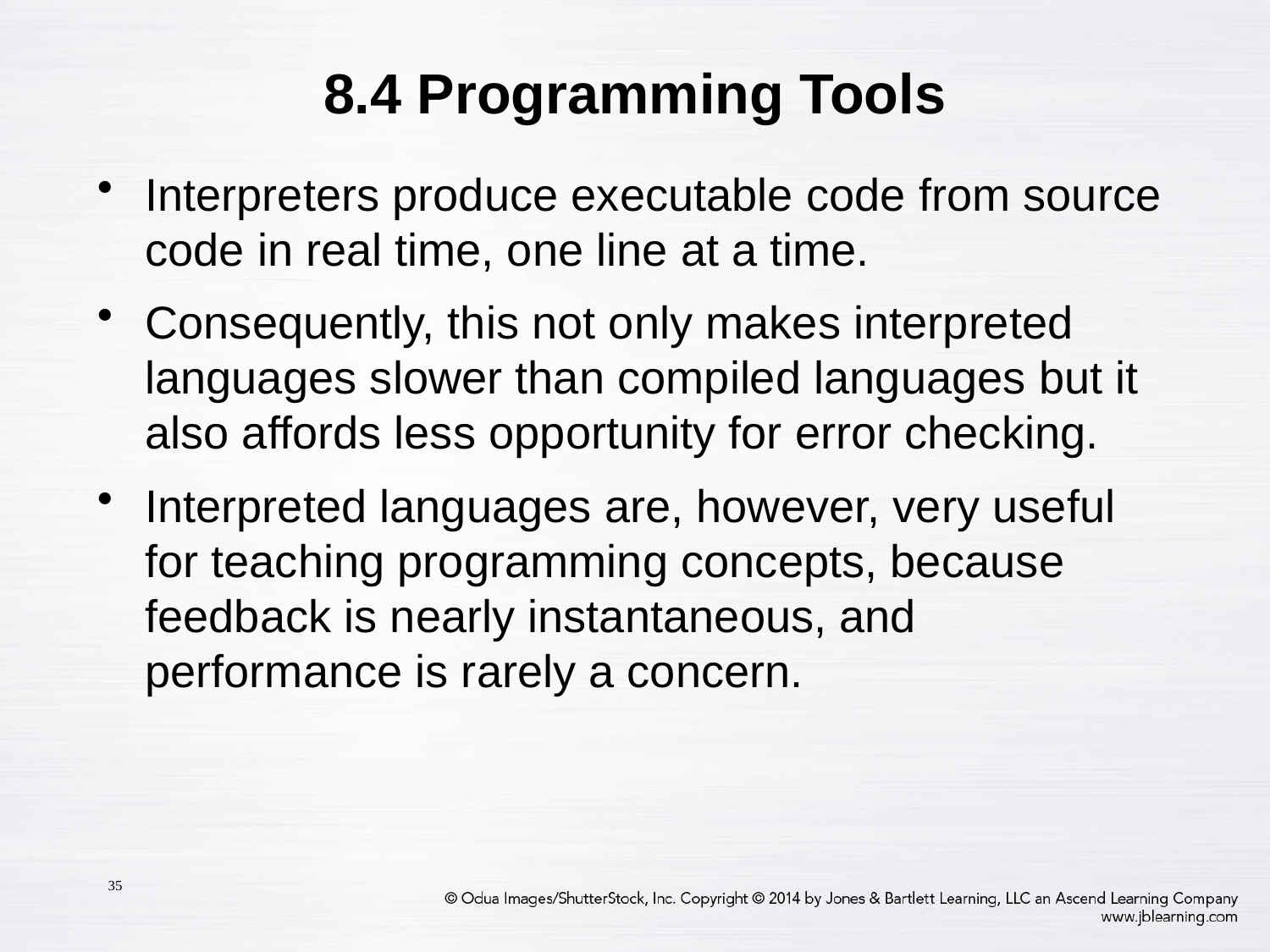

# 8.4 Programming Tools
Interpreters produce executable code from source code in real time, one line at a time.
Consequently, this not only makes interpreted languages slower than compiled languages but it also affords less opportunity for error checking.
Interpreted languages are, however, very useful for teaching programming concepts, because feedback is nearly instantaneous, and performance is rarely a concern.
35